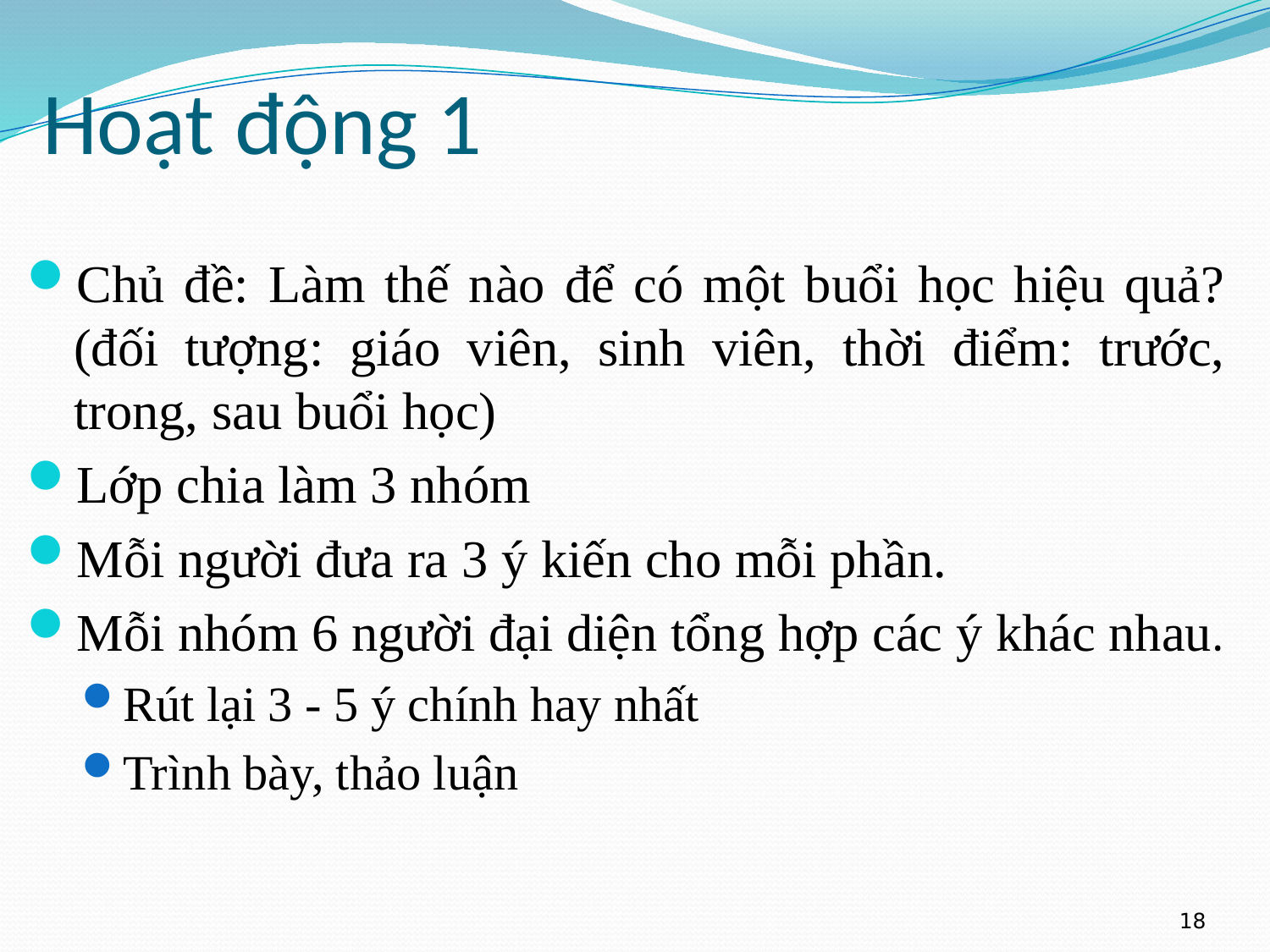

# Hoạt động 1
Chủ đề: Làm thế nào để có một buổi học hiệu quả? (đối tượng: giáo viên, sinh viên, thời điểm: trước, trong, sau buổi học)
Lớp chia làm 3 nhóm
Mỗi người đưa ra 3 ý kiến cho mỗi phần.
Mỗi nhóm 6 người đại diện tổng hợp các ý khác nhau.
Rút lại 3 - 5 ý chính hay nhất
Trình bày, thảo luận

18